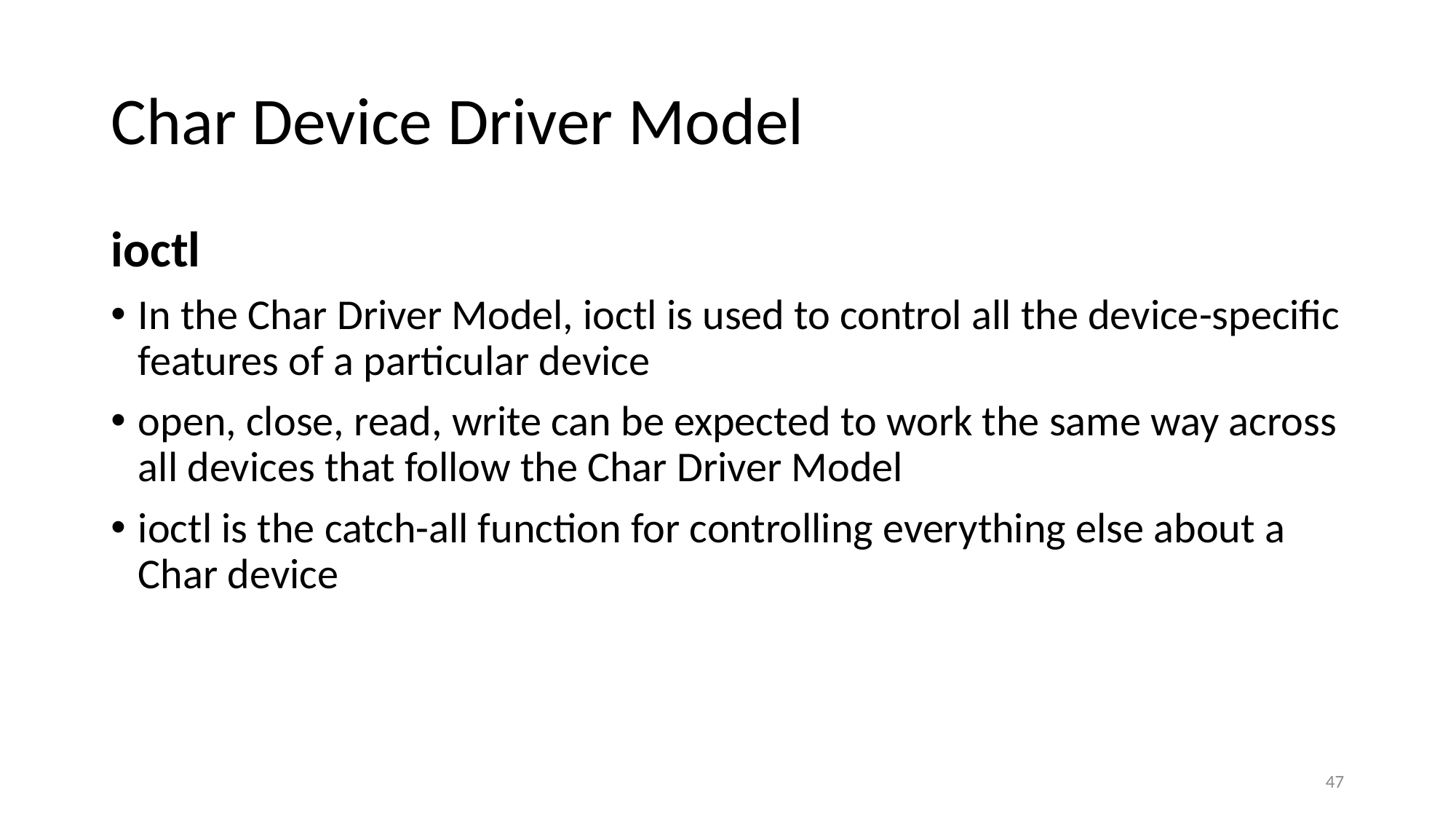

# Char Device Driver Model
ioctl
In the Char Driver Model, ioctl is used to control all the device-specific features of a particular device
open, close, read, write can be expected to work the same way across all devices that follow the Char Driver Model
ioctl is the catch-all function for controlling everything else about a Char device

47